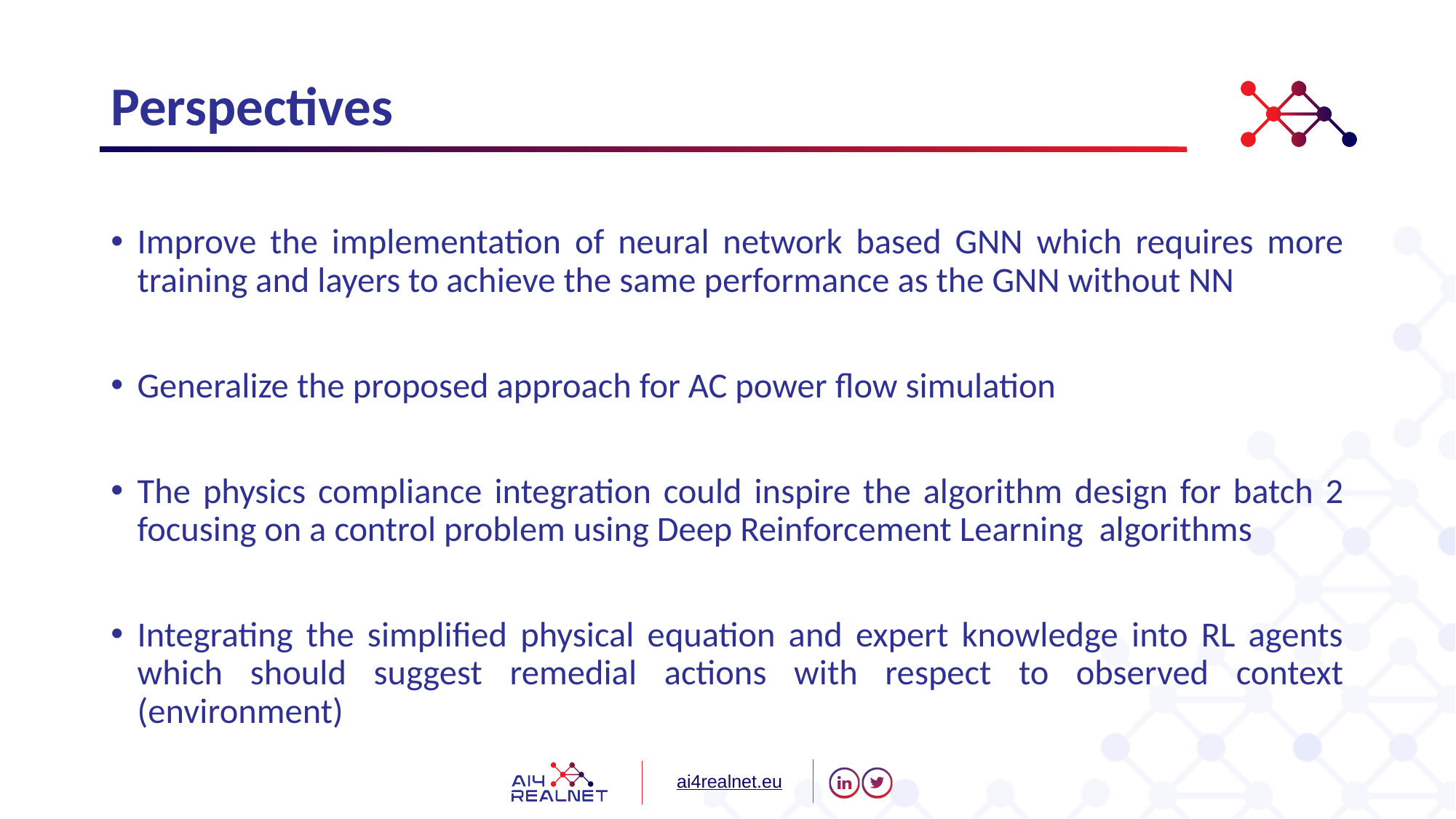

# Perspectives
Improve the implementation of neural network based GNN which requires more training and layers to achieve the same performance as the GNN without NN

Generalize the proposed approach for AC power flow simulation

The physics compliance integration could inspire the algorithm design for batch 2 focusing on a control problem using Deep Reinforcement Learning  algorithms

Integrating the simplified physical equation and expert knowledge into RL agents which should suggest remedial actions with respect to observed context (environment)